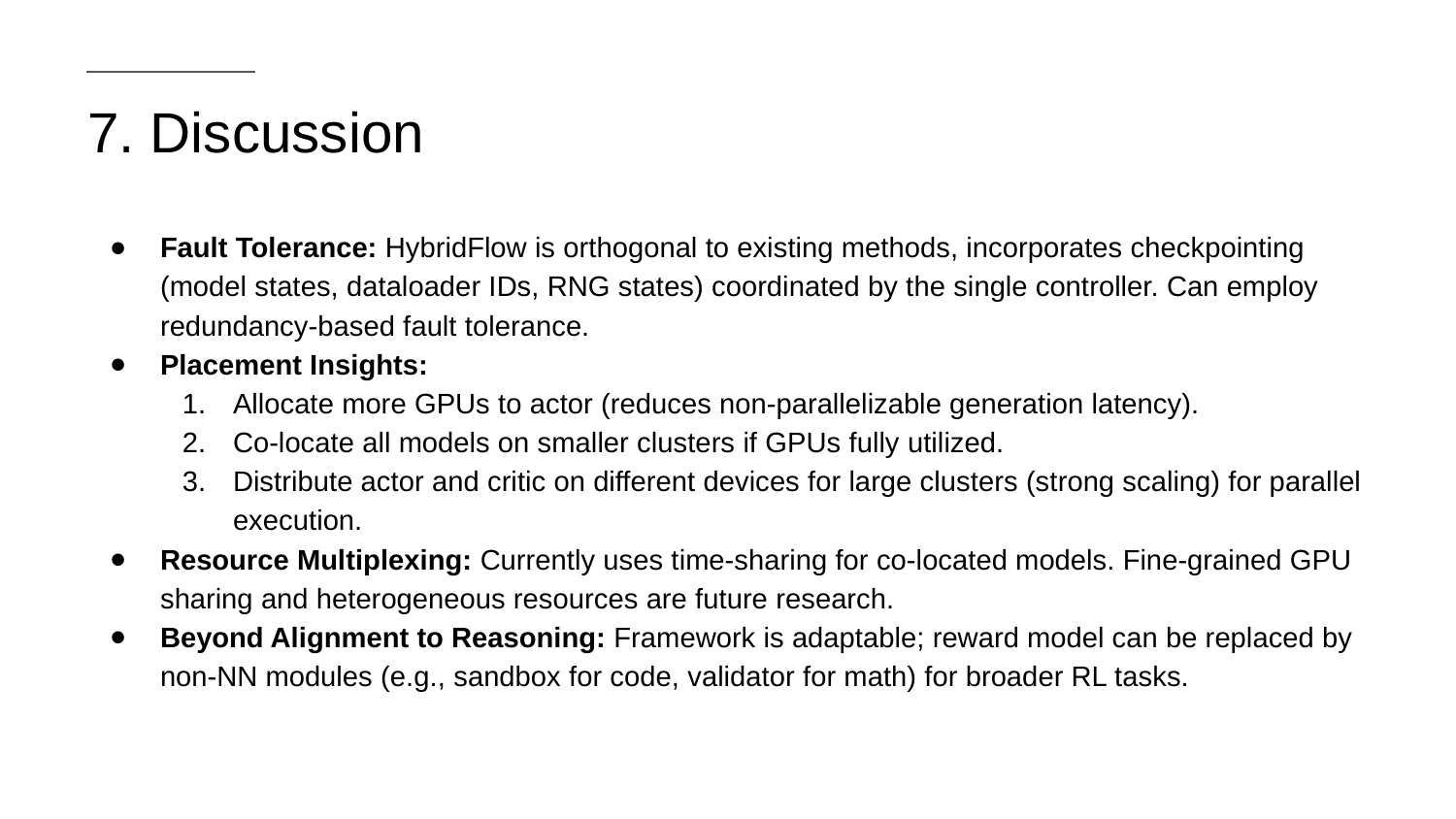

# 7. Discussion
Fault Tolerance: HybridFlow is orthogonal to existing methods, incorporates checkpointing (model states, dataloader IDs, RNG states) coordinated by the single controller. Can employ redundancy-based fault tolerance.
Placement Insights:
Allocate more GPUs to actor (reduces non-parallelizable generation latency).
Co-locate all models on smaller clusters if GPUs fully utilized.
Distribute actor and critic on different devices for large clusters (strong scaling) for parallel execution.
Resource Multiplexing: Currently uses time-sharing for co-located models. Fine-grained GPU sharing and heterogeneous resources are future research.
Beyond Alignment to Reasoning: Framework is adaptable; reward model can be replaced by non-NN modules (e.g., sandbox for code, validator for math) for broader RL tasks.